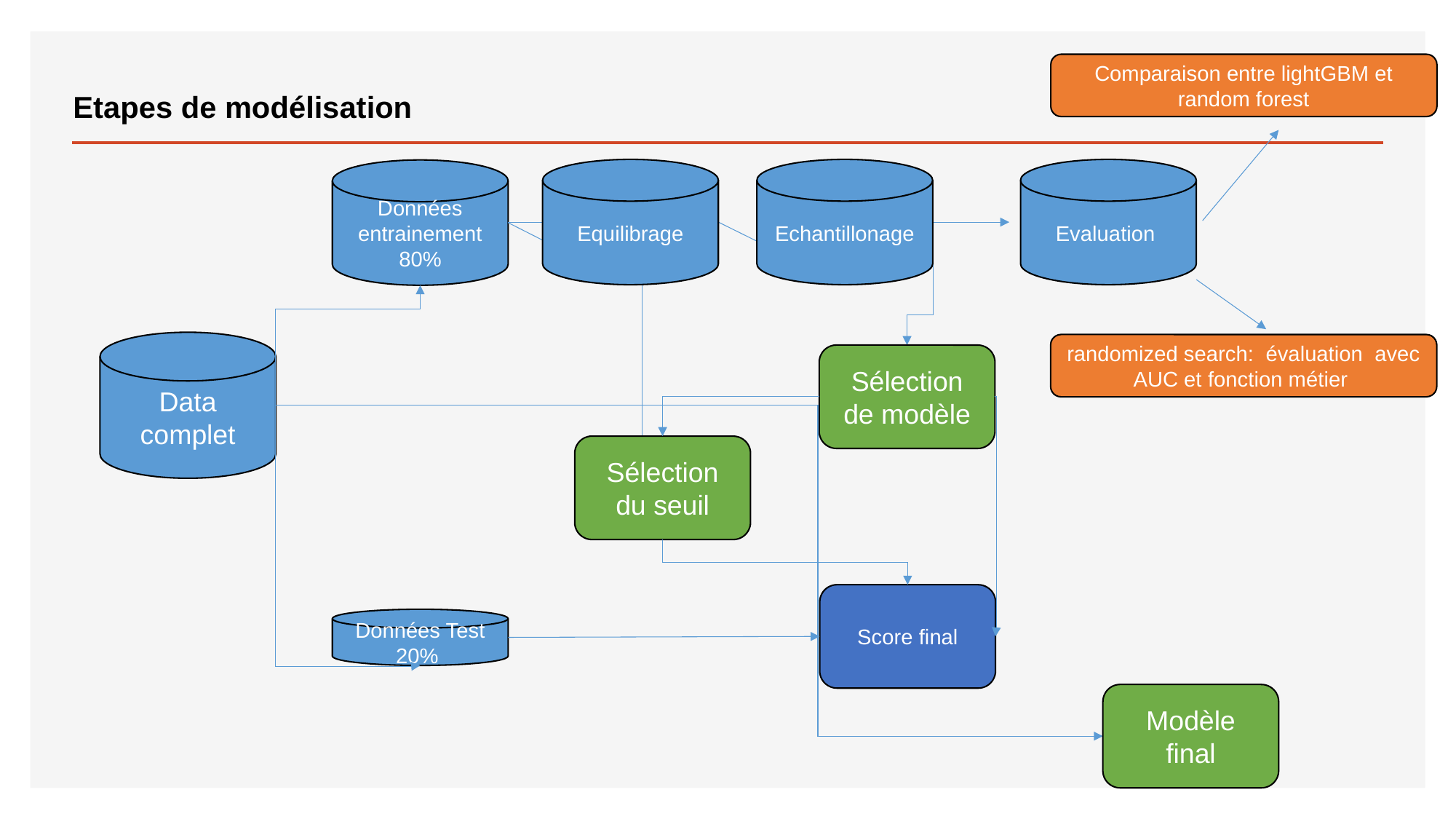

# Etapes de modélisation
Comparaison entre lightGBM et random forest
Equilibrage
Echantillonage
Evaluation
Données entrainement 80%
Data complet
randomized search:  évaluation  avec AUC et fonction métier
Sélection de modèle
Sélection du seuil
Score final
Données Test 20%
Modèle final